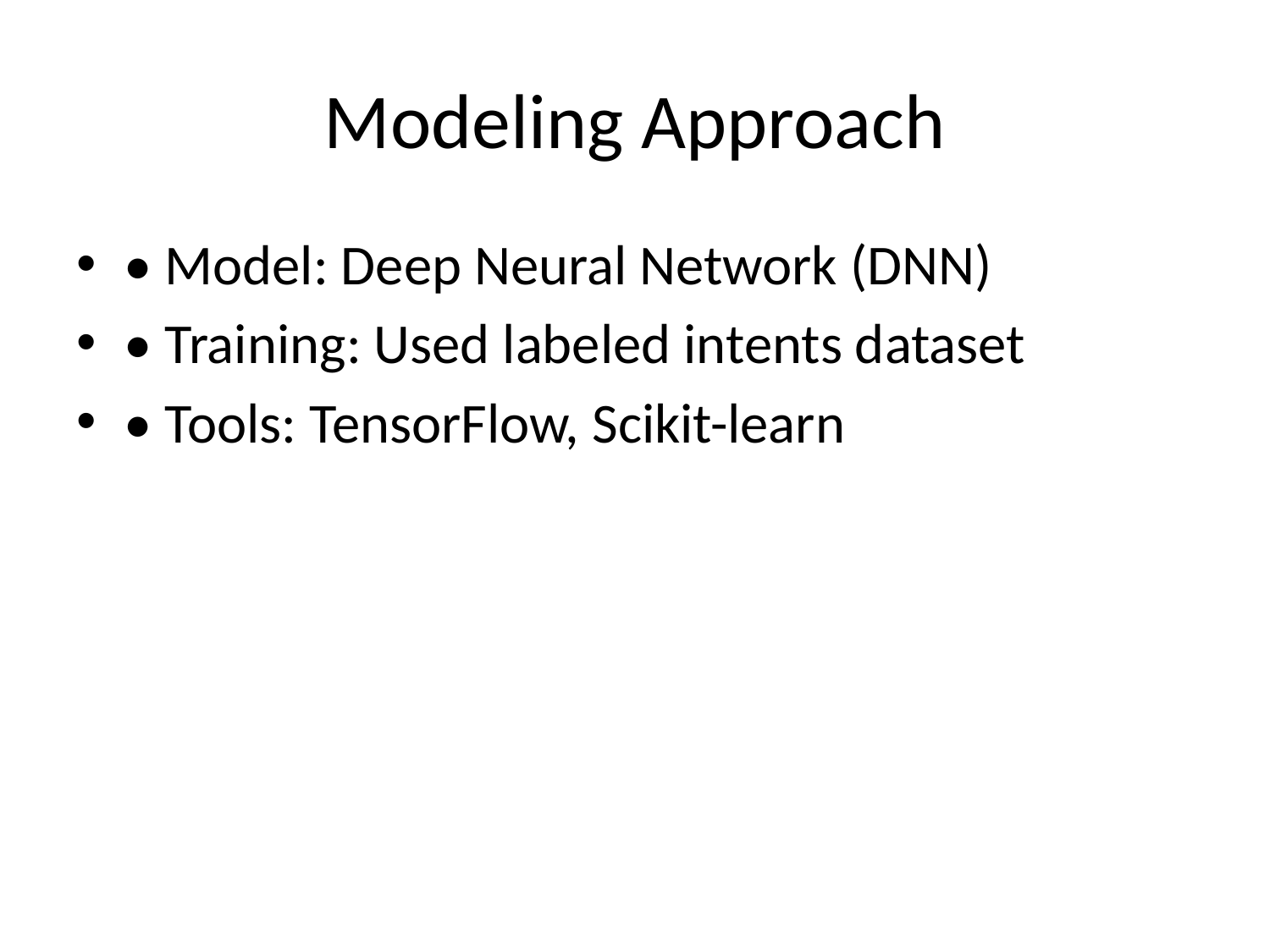

# Modeling Approach
• Model: Deep Neural Network (DNN)
• Training: Used labeled intents dataset
• Tools: TensorFlow, Scikit-learn